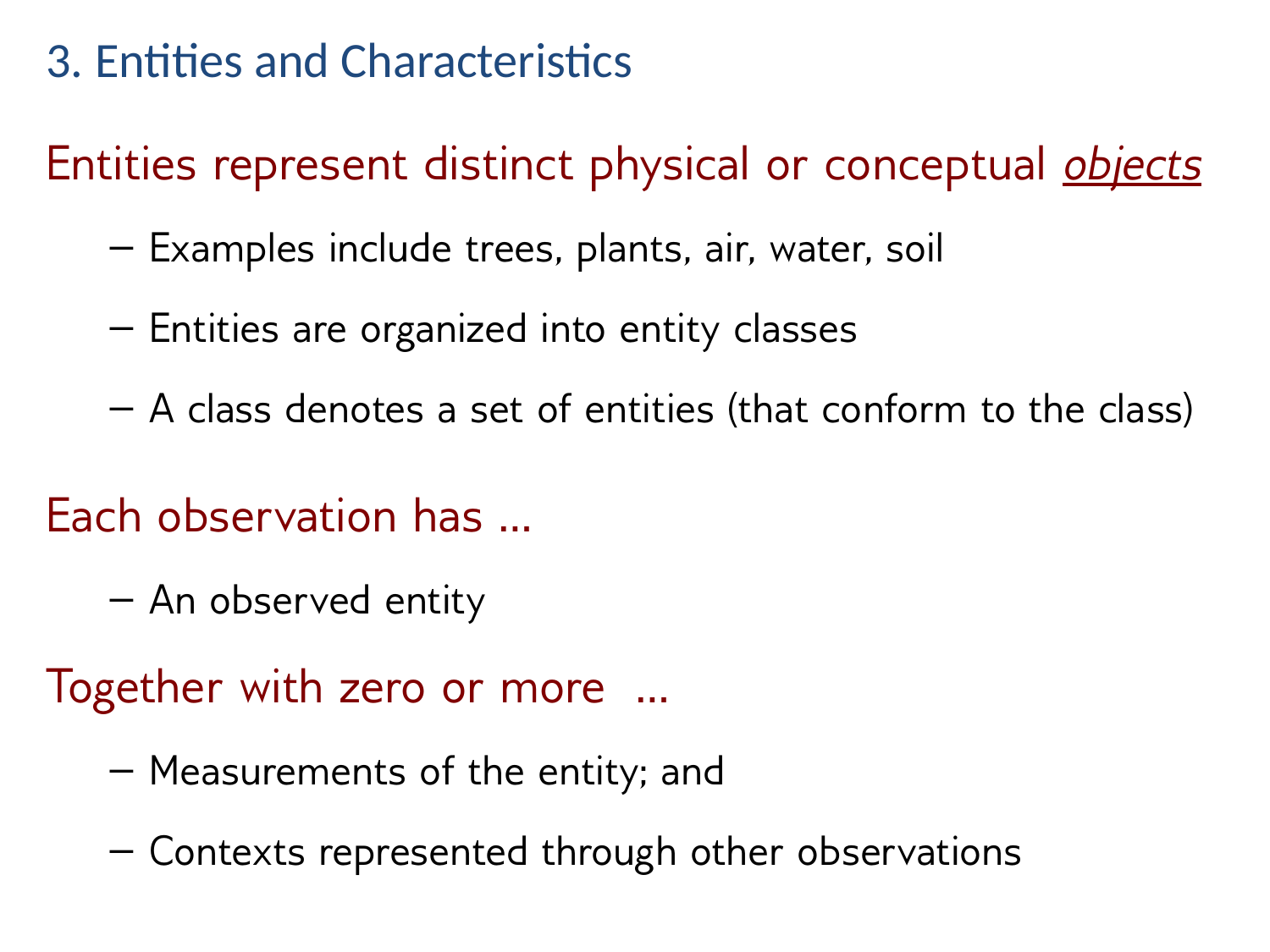

# 3. Entities and Characteristics
Entities represent distinct physical or conceptual objects
Examples include trees, plants, air, water, soil
Entities are organized into entity classes
A class denotes a set of entities (that conform to the class)
Each observation has …
An observed entity
Together with zero or more  …
Measurements of the entity; and
Contexts represented through other observations